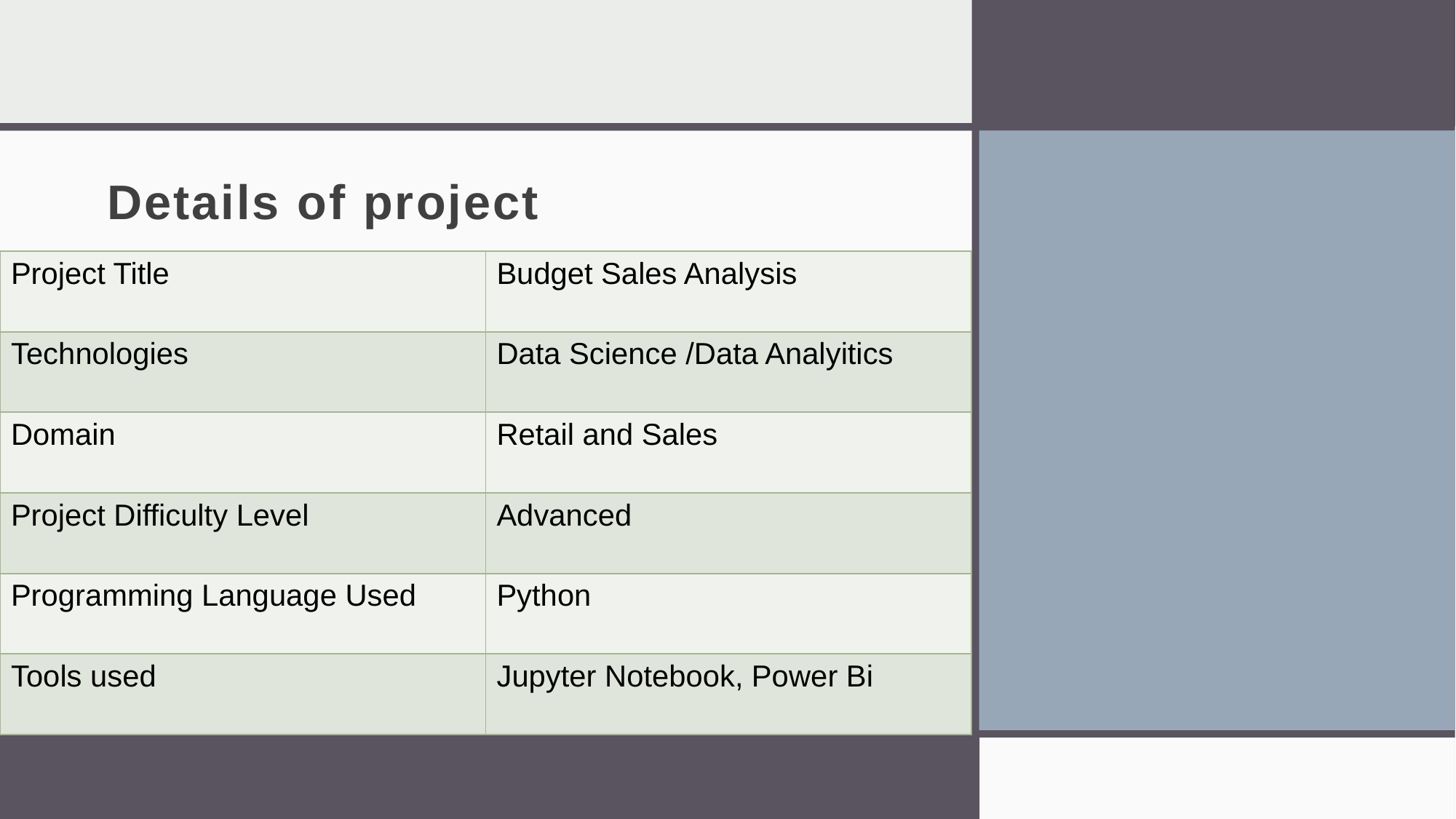

# Details of project
| Project Title | Budget Sales Analysis |
| --- | --- |
| Technologies | Data Science /Data Analyitics |
| Domain | Retail and Sales |
| Project Difficulty Level | Advanced |
| Programming Language Used | Python |
| Tools used | Jupyter Notebook, Power Bi |